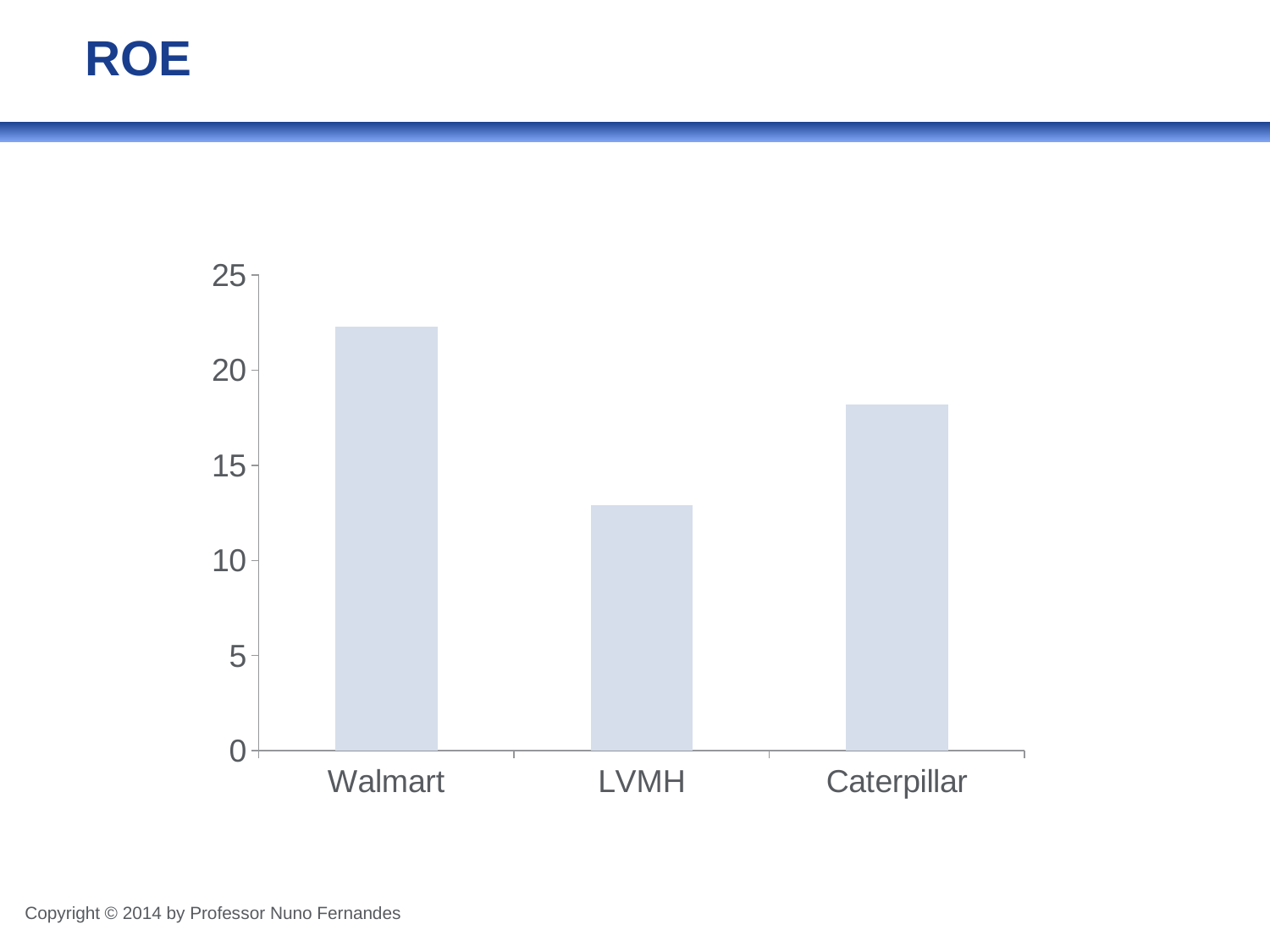

# ROE

### Chart

| Category | Column1 |
|---|---|
| Walmart | 22.3 |
| LVMH | 12.9 |
| Caterpillar | 18.2 |